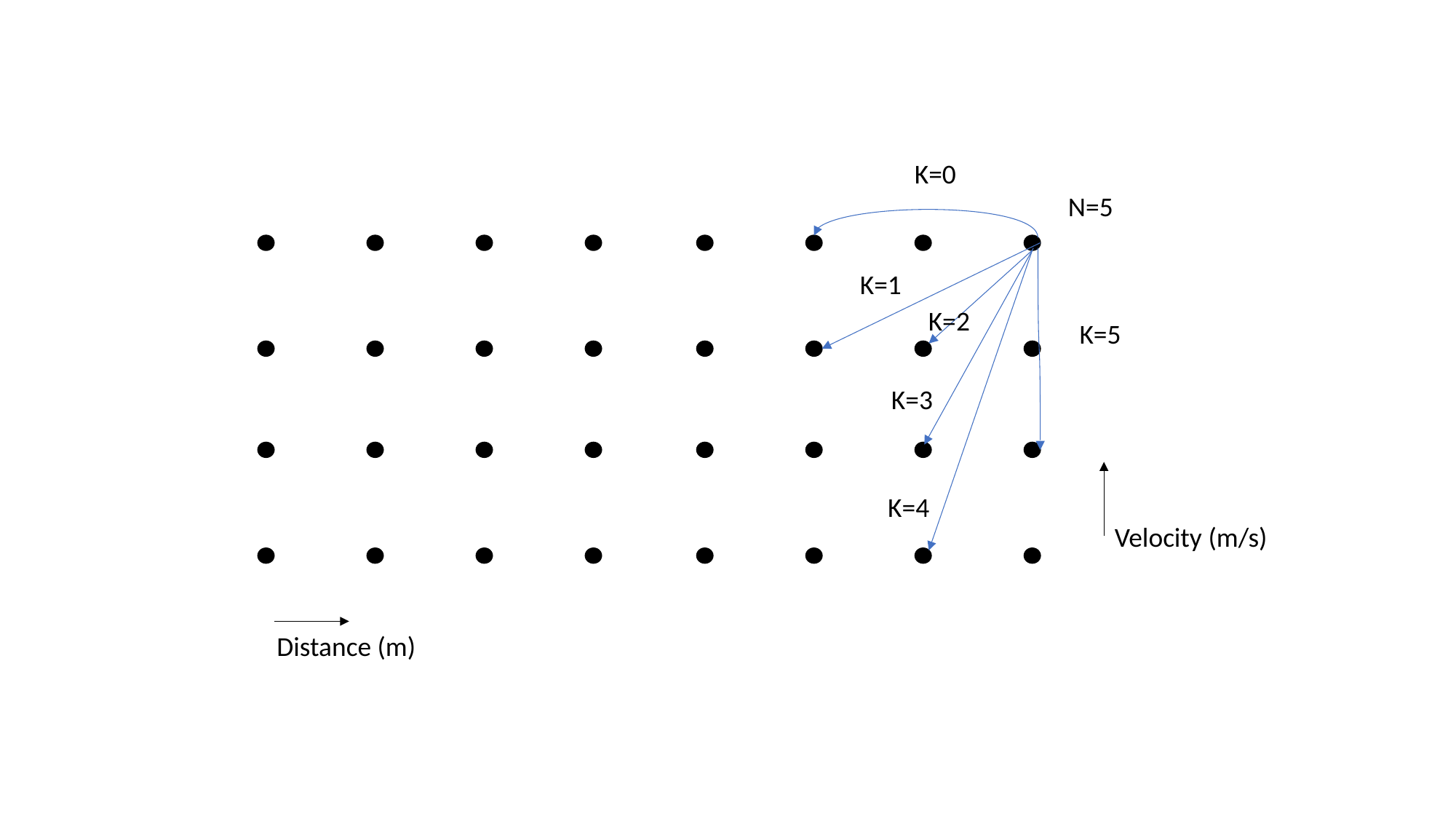

K=0
N=5

K=1
K=2
K=5

K=3

K=4
Velocity (m/s)

Distance (m)